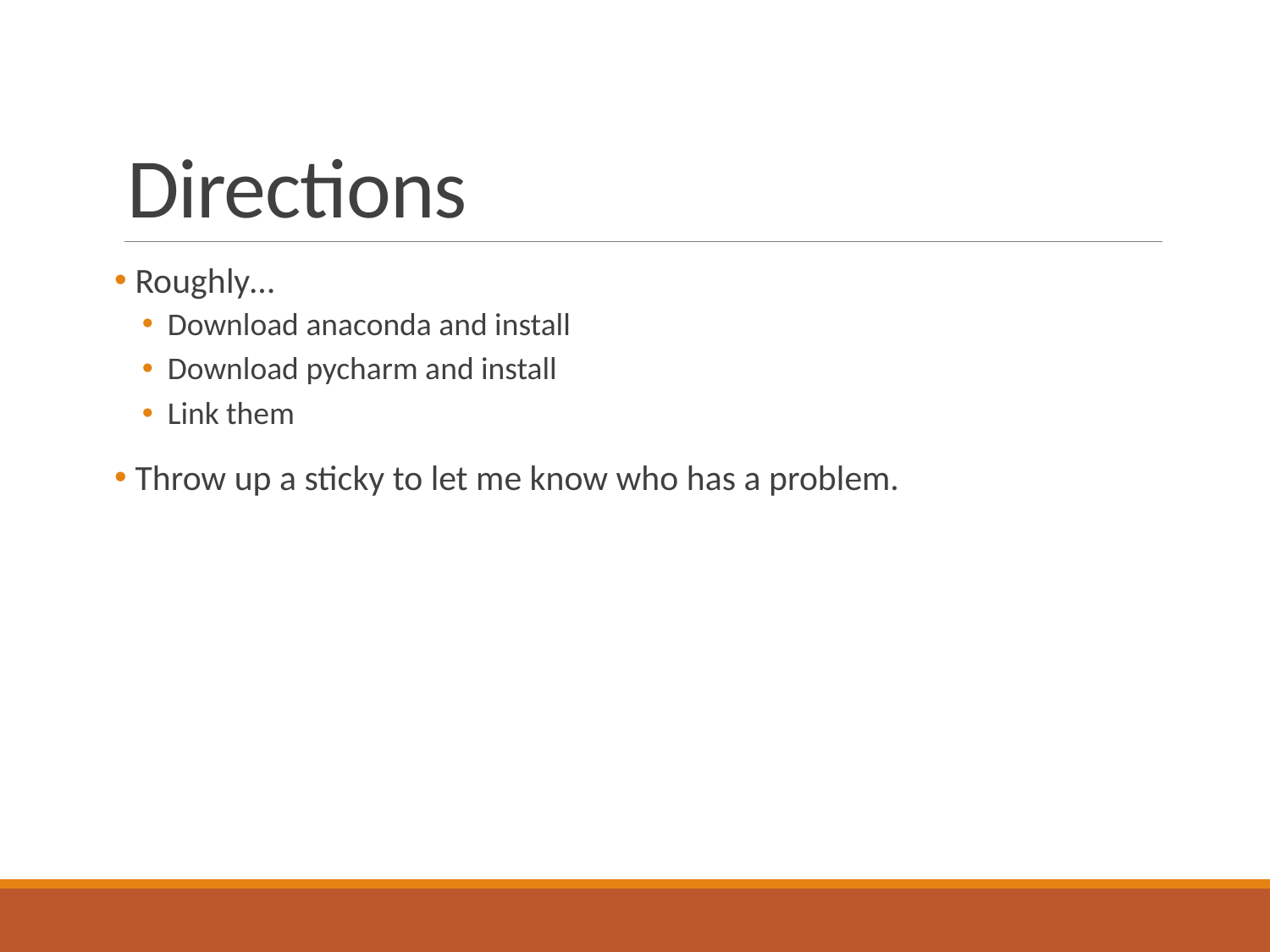

# Directions
 Roughly…
Download anaconda and install
Download pycharm and install
Link them
 Throw up a sticky to let me know who has a problem.